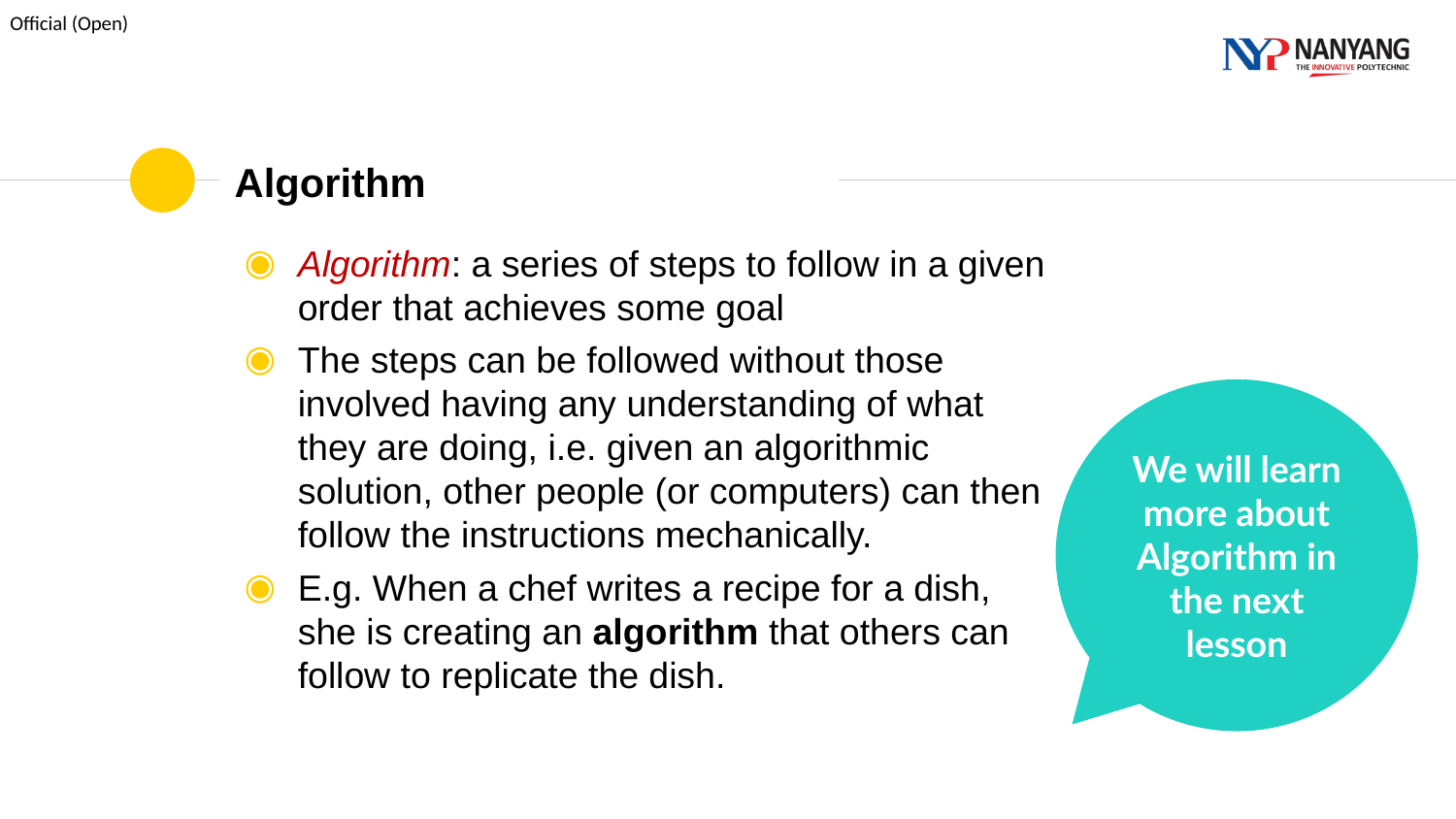

# Algorithm
Algorithm: a series of steps to follow in a given order that achieves some goal
The steps can be followed without those involved having any understanding of what they are doing, i.e. given an algorithmic solution, other people (or computers) can then follow the instructions mechanically.
E.g. When a chef writes a recipe for a dish, she is creating an algorithm that others can follow to replicate the dish.
We will learn more about Algorithm in the next lesson